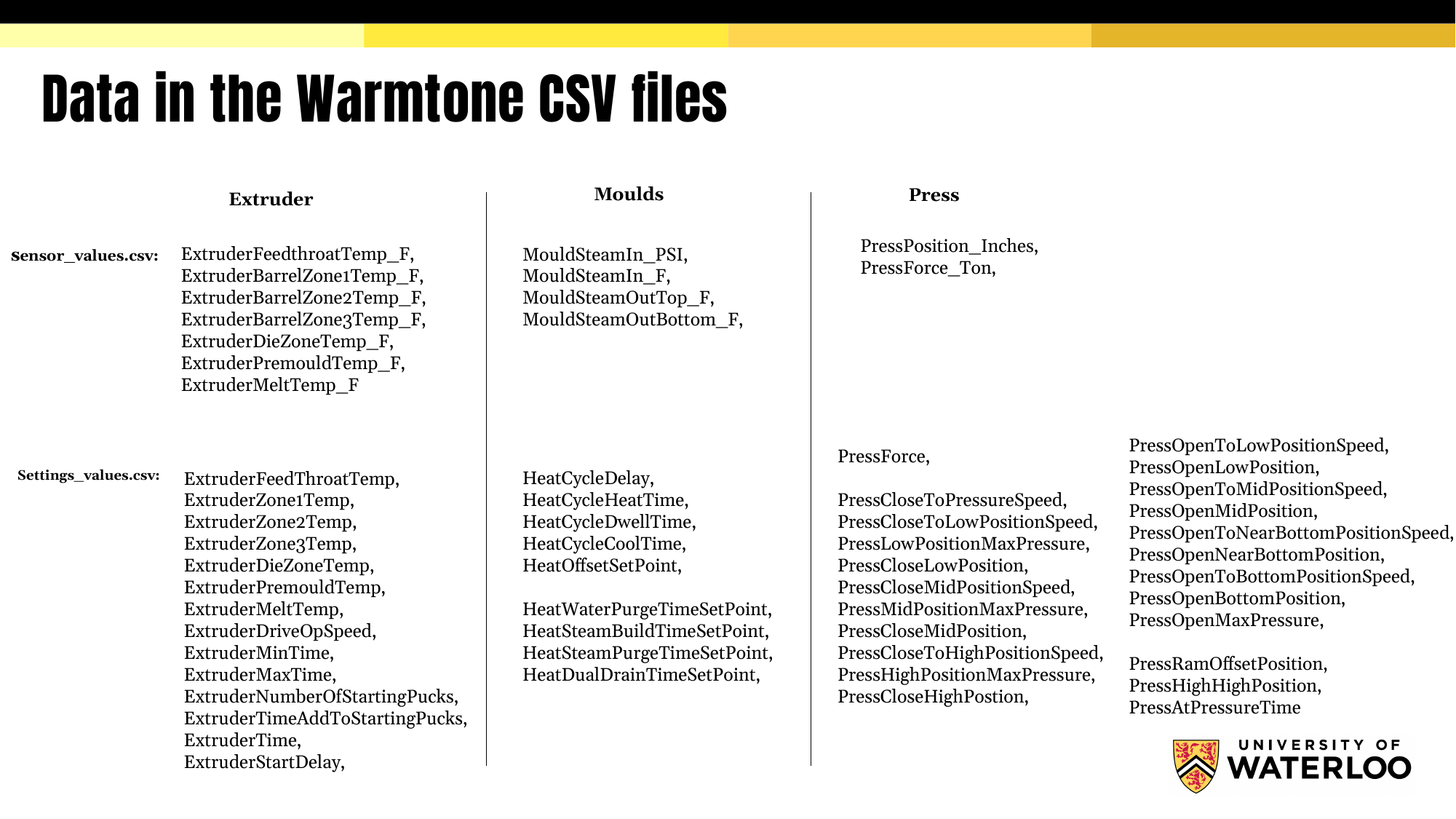

# Data in the Warmtone CSV files
Moulds
Press
Extruder
PressPosition_Inches,
PressForce_Ton,
sensor_values.csv:
ExtruderFeedthroatTemp_F,
ExtruderBarrelZone1Temp_F,
ExtruderBarrelZone2Temp_F,
ExtruderBarrelZone3Temp_F,
ExtruderDieZoneTemp_F,
ExtruderPremouldTemp_F,
ExtruderMeltTemp_F

MouldSteamIn_PSI,
MouldSteamIn_F,
MouldSteamOutTop_F,
MouldSteamOutBottom_F,

PressOpenToLowPositionSpeed,
PressOpenLowPosition,
PressOpenToMidPositionSpeed,
PressOpenMidPosition,
PressOpenToNearBottomPositionSpeed,
PressOpenNearBottomPosition,
PressOpenToBottomPositionSpeed,
PressOpenBottomPosition,
PressOpenMaxPressure,

PressRamOffsetPosition,
PressHighHighPosition,
PressAtPressureTime
PressForce,

PressCloseToPressureSpeed,
PressCloseToLowPositionSpeed,
PressLowPositionMaxPressure,
PressCloseLowPosition,
PressCloseMidPositionSpeed,
PressMidPositionMaxPressure,
PressCloseMidPosition,
PressCloseToHighPositionSpeed,
PressHighPositionMaxPressure,
PressCloseHighPostion,

Settings_values.csv:
ExtruderFeedThroatTemp,
ExtruderZone1Temp,
ExtruderZone2Temp,
ExtruderZone3Temp,
ExtruderDieZoneTemp,
ExtruderPremouldTemp,
ExtruderMeltTemp,
ExtruderDriveOpSpeed,
ExtruderMinTime,
ExtruderMaxTime,
ExtruderNumberOfStartingPucks,
ExtruderTimeAddToStartingPucks,
ExtruderTime,
ExtruderStartDelay,

HeatCycleDelay,
HeatCycleHeatTime,
HeatCycleDwellTime,
HeatCycleCoolTime,
HeatOffsetSetPoint,

HeatWaterPurgeTimeSetPoint,
HeatSteamBuildTimeSetPoint,
HeatSteamPurgeTimeSetPoint,
HeatDualDrainTimeSetPoint,